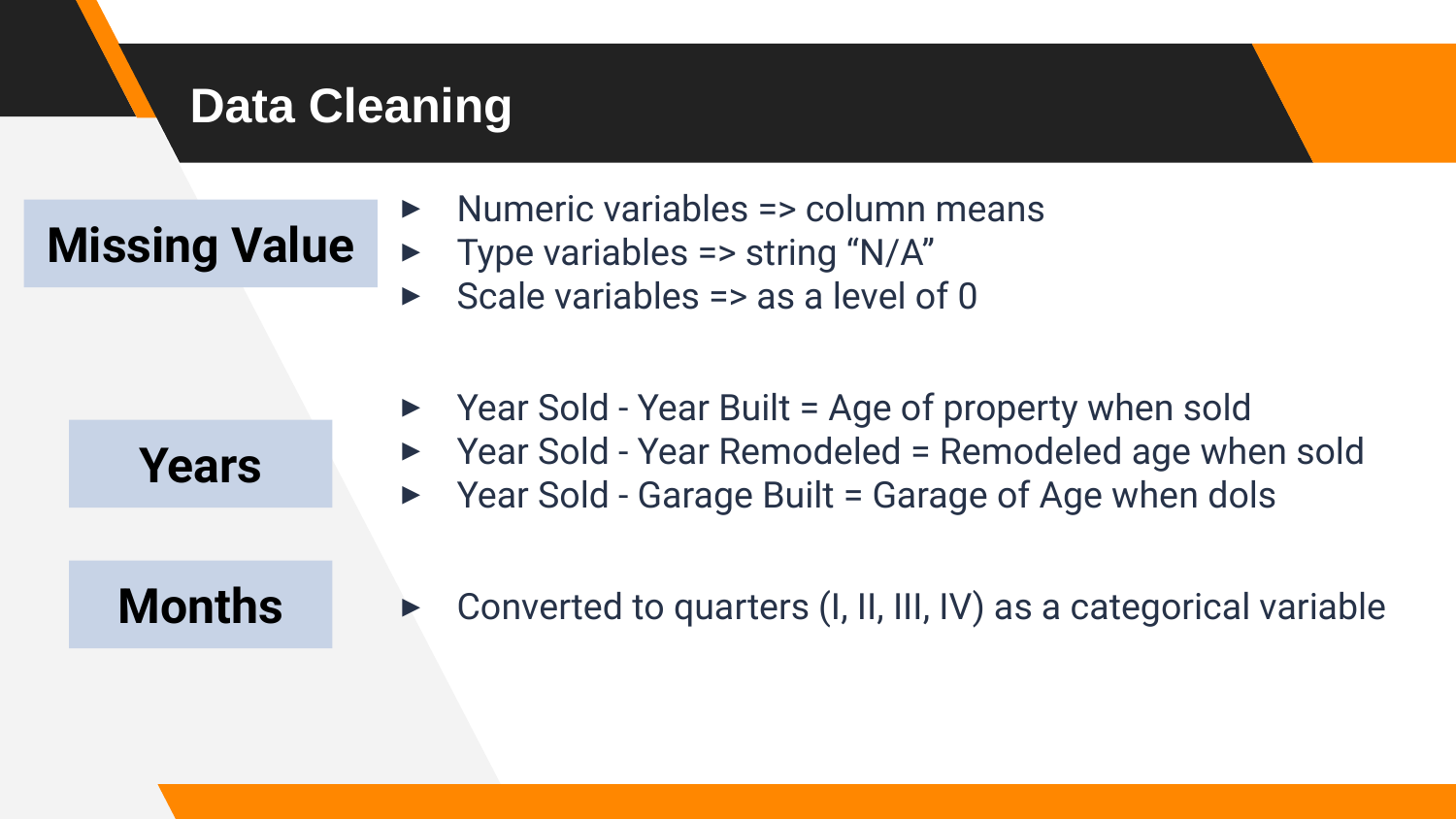

# Data Cleaning
Numeric variables => column means
Type variables => string “N/A”
Scale variables => as a level of 0

Year Sold - Year Built = Age of property when sold
Year Sold - Year Remodeled = Remodeled age when sold
Year Sold - Garage Built = Garage of Age when dols

Converted to quarters (I, II, III, IV) as a categorical variable
Missing Value
Years
Months